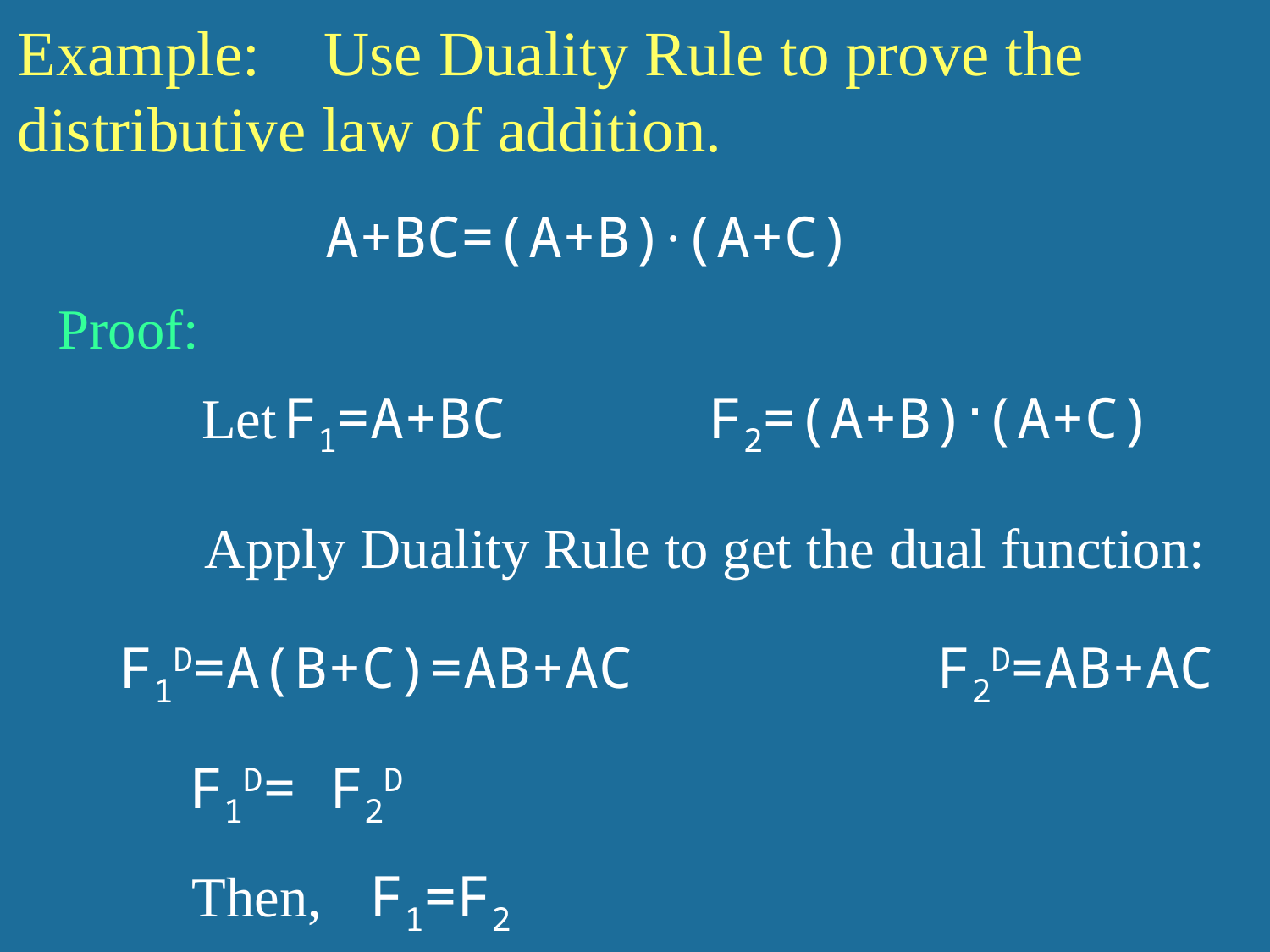

Example:    Use Duality Rule to prove the distributive law of addition.
A+BC=(A+B)·(A+C)
Proof:
Let
 F1=A+BC      F2=(A+B)·(A+C)
Apply Duality Rule to get the dual function:
F1D=A(B+C)=AB+AC         F2D=AB+AC
F1D= F2D
Then,
F1=F2